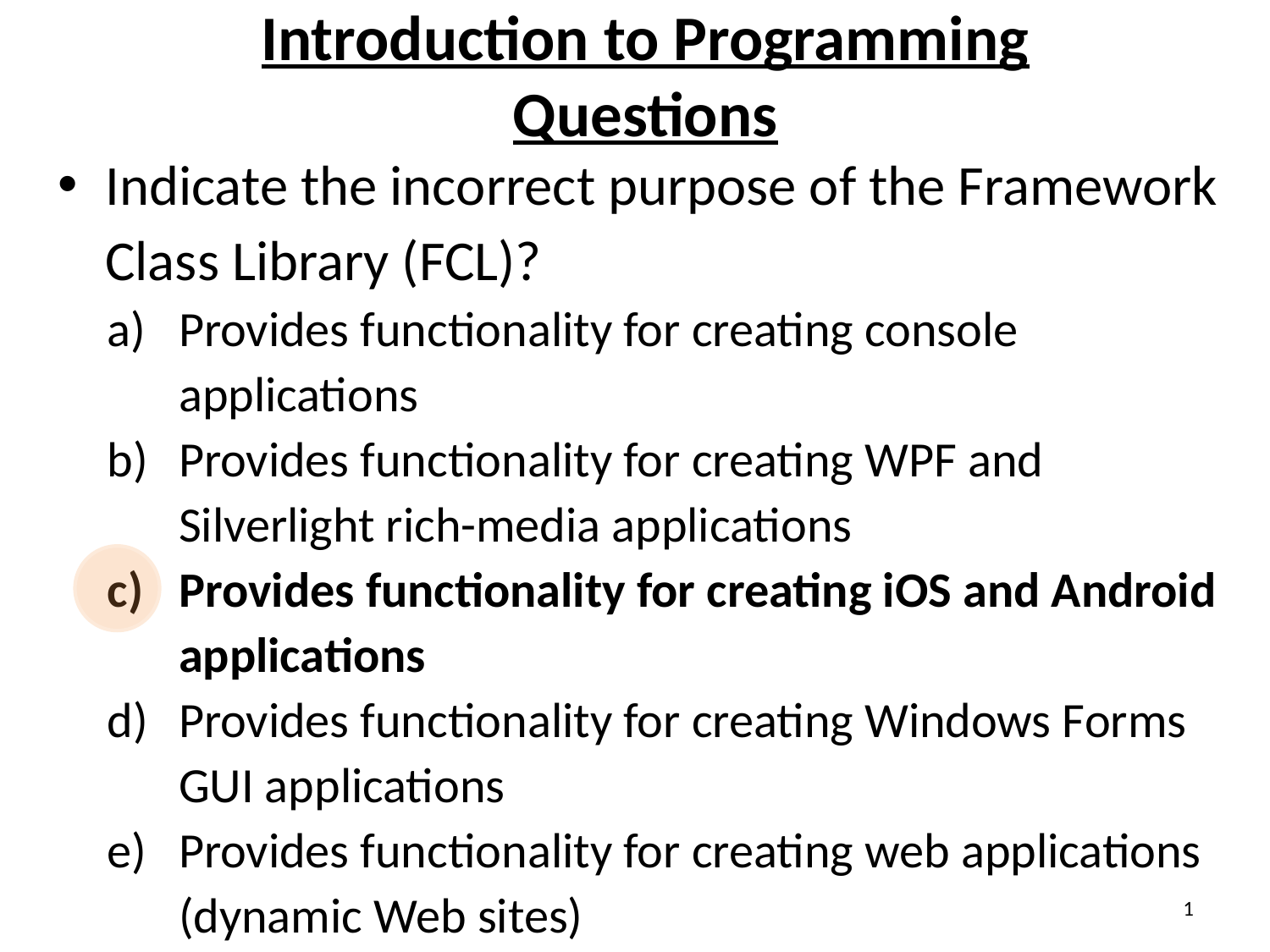

Introduction to Programming
Questions
Indicate the incorrect purpose of the Framework Class Library (FCL)?
Provides functionality for creating console applications
Provides functionality for creating WPF and Silverlight rich-media applications
Provides functionality for creating iOS and Android applications
Provides functionality for creating Windows Forms GUI applications
Provides functionality for creating web applications (dynamic Web sites)

1